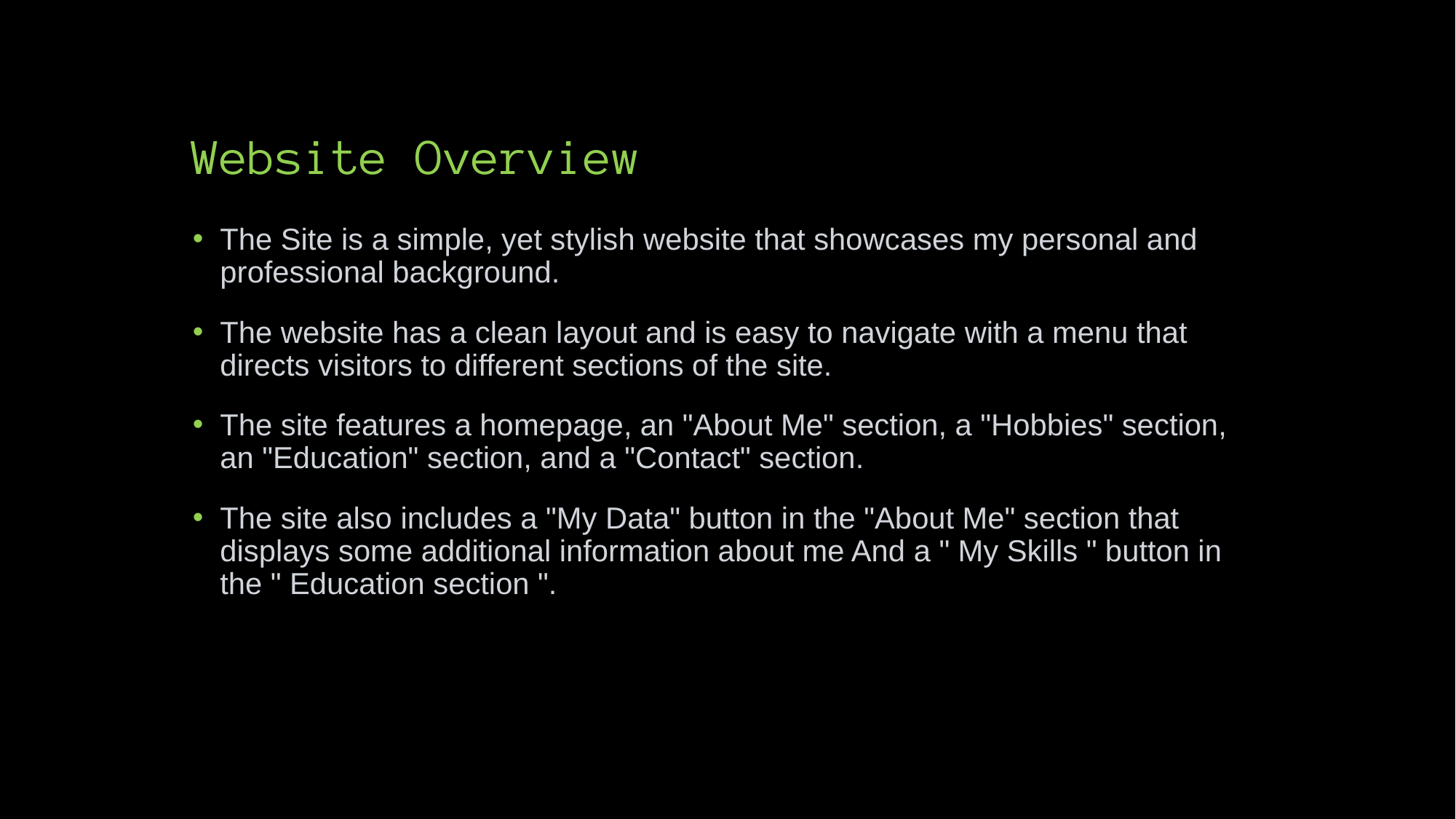

# Website Overview
The Site is a simple, yet stylish website that showcases my personal and professional background.
The website has a clean layout and is easy to navigate with a menu that directs visitors to different sections of the site.
The site features a homepage, an "About Me" section, a "Hobbies" section, an "Education" section, and a "Contact" section.
The site also includes a "My Data" button in the "About Me" section that displays some additional information about me And a " My Skills " button in the " Education section ".